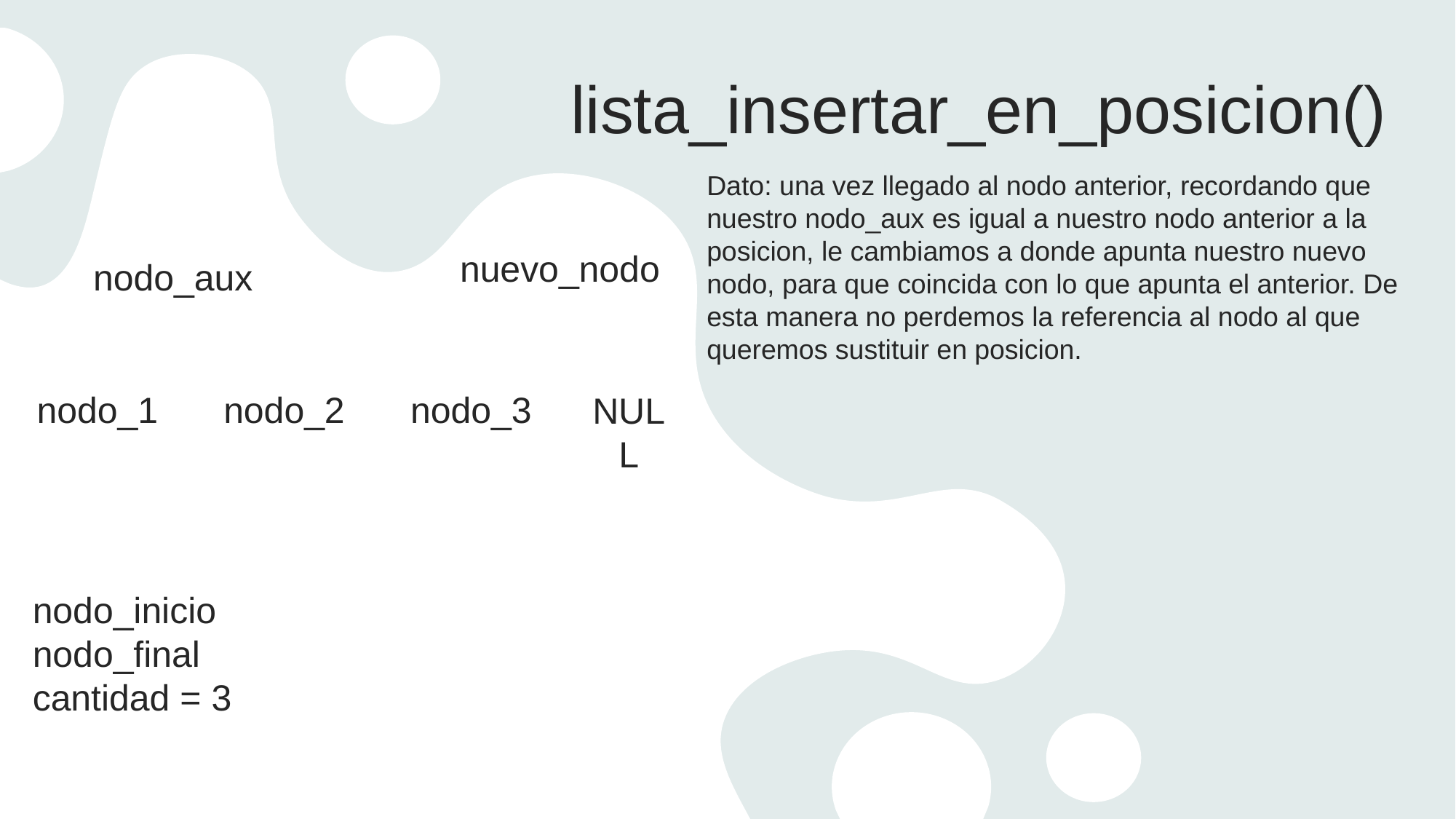

# lista_insertar_en_posicion()
Dato: una vez llegado al nodo anterior, recordando que nuestro nodo_aux es igual a nuestro nodo anterior a la posicion, le cambiamos a donde apunta nuestro nuevo nodo, para que coincida con lo que apunta el anterior. De esta manera no perdemos la referencia al nodo al que queremos sustituir en posicion.
nuevo_nodo
nodo_aux
nodo_2
nodo_3
nodo_1
NULL
nodo_inicio
nodo_final
cantidad = 3